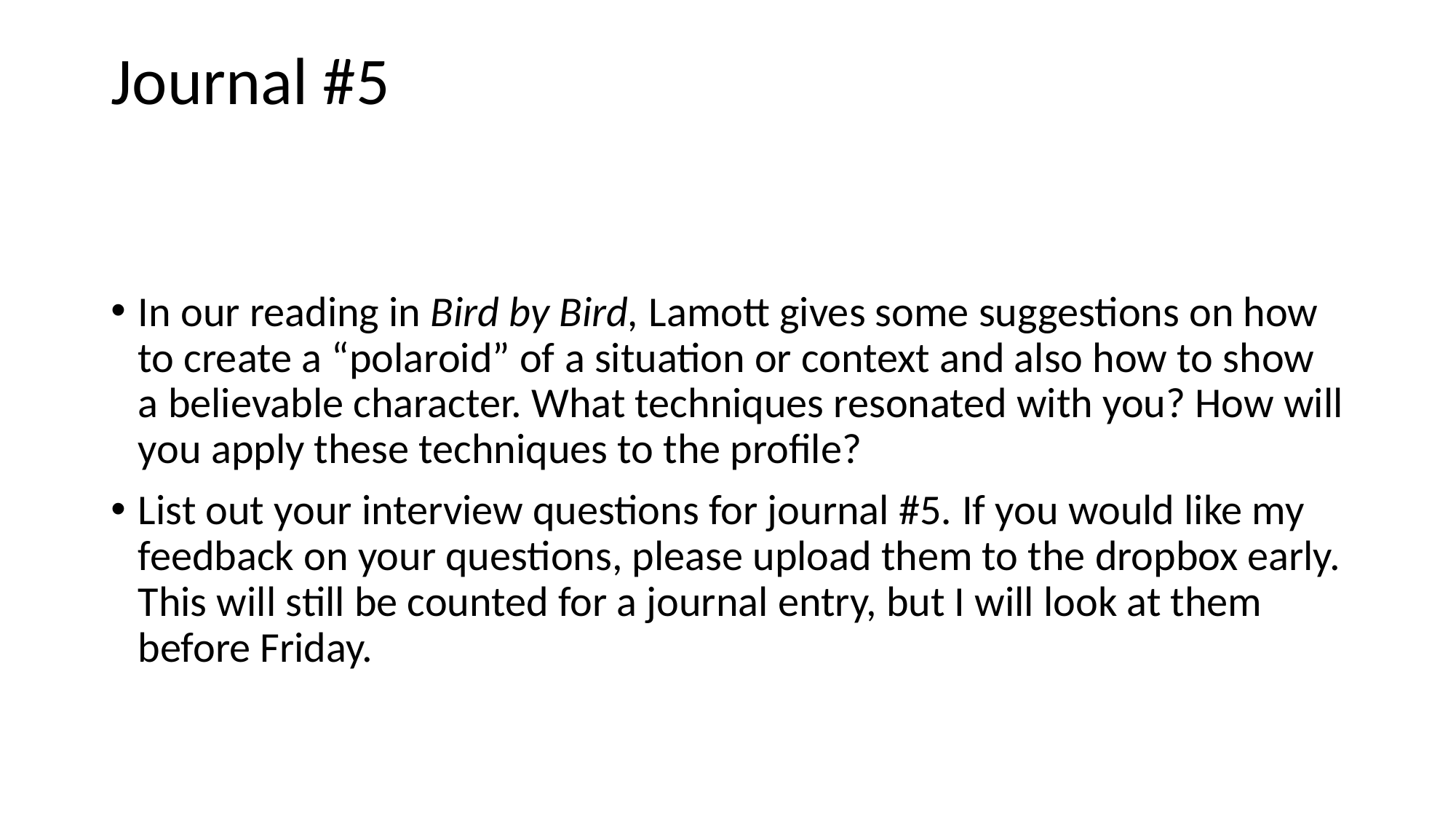

# Journal #5

In our reading in Bird by Bird, Lamott gives some suggestions on how to create a “polaroid” of a situation or context and also how to show a believable character. What techniques resonated with you? How will you apply these techniques to the profile?
List out your interview questions for journal #5. If you would like my feedback on your questions, please upload them to the dropbox early. This will still be counted for a journal entry, but I will look at them before Friday.